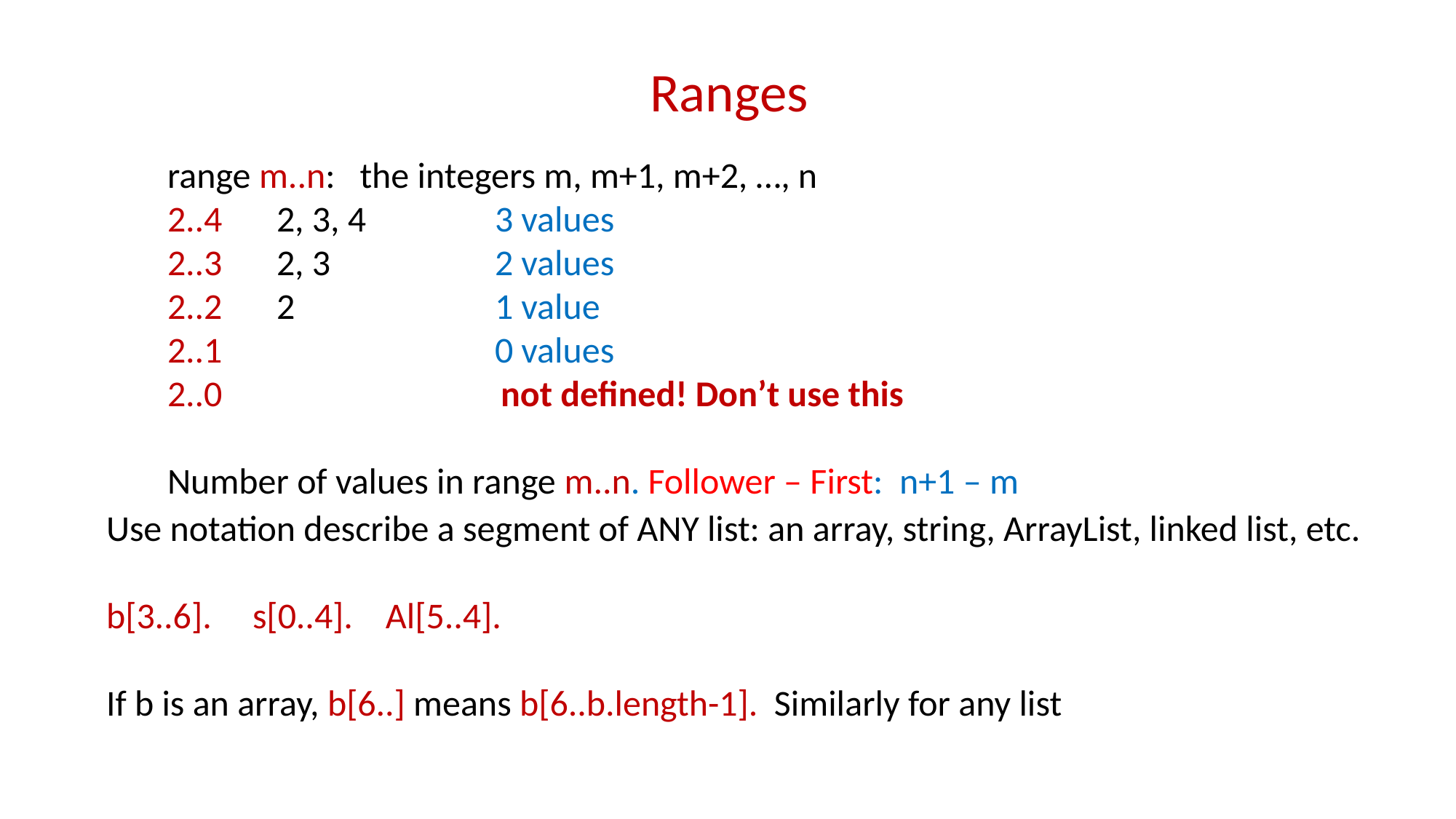

# Ranges
range m..n:   the integers m, m+1, m+2, …, n
2..4  	2, 3, 4		3 values
2..3	2, 3		2 values
2..2	2		1 value
2..1			0 values
2..0                                  not defined! Don’t use this

Number of values in range m..n. Follower – First:  n+1 – m
Use notation describe a segment of ANY list: an array, string, ArrayList, linked list, etc.

b[3..6].     s[0..4].    Al[5..4].

If b is an array, b[6..] means b[6..b.length-1].  Similarly for any list